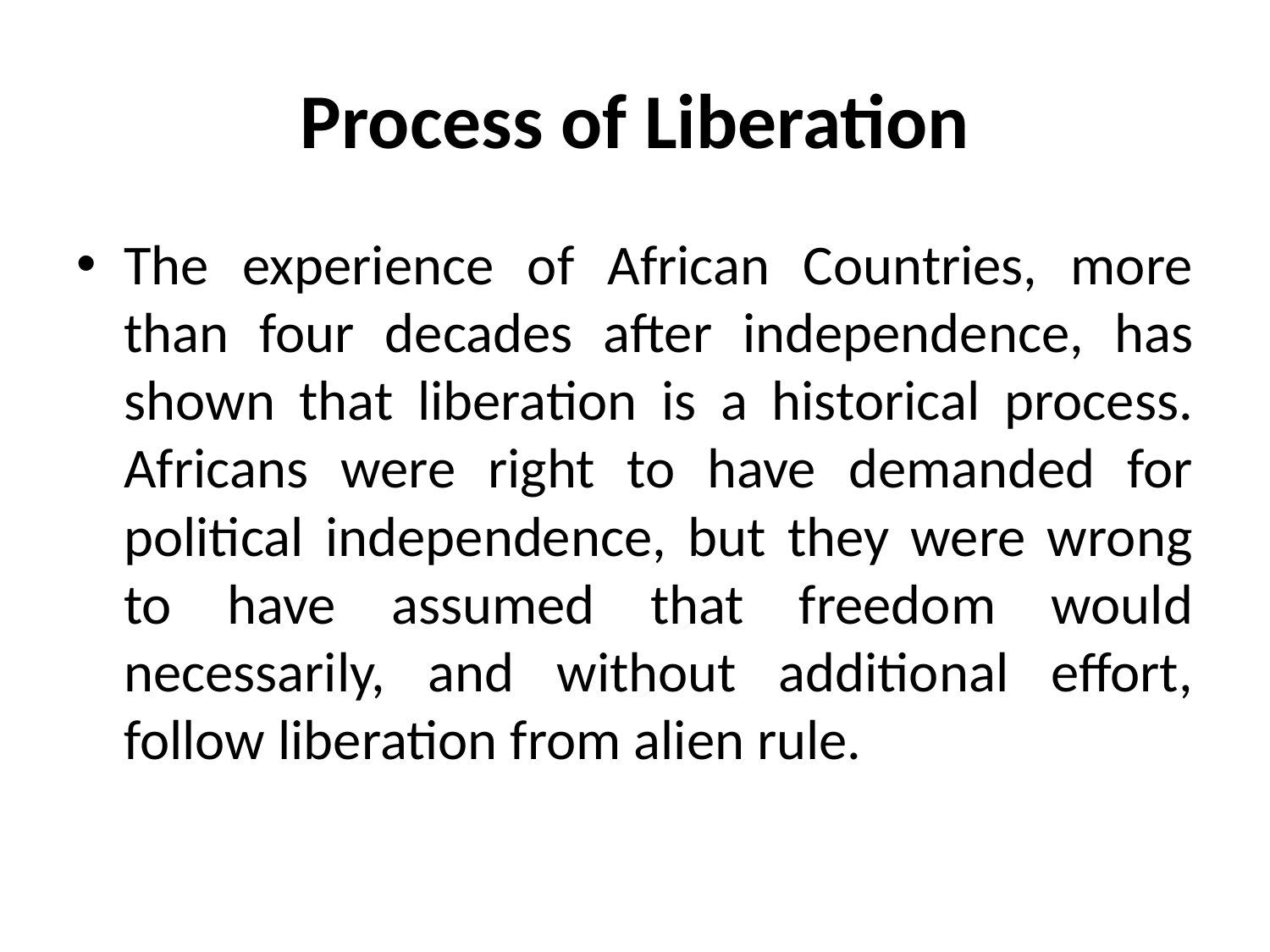

# Process of Liberation
The experience of African Countries, more than four decades after independence, has shown that liberation is a historical process. Africans were right to have demanded for political independence, but they were wrong to have assumed that freedom would necessarily, and without additional effort, follow liberation from alien rule.